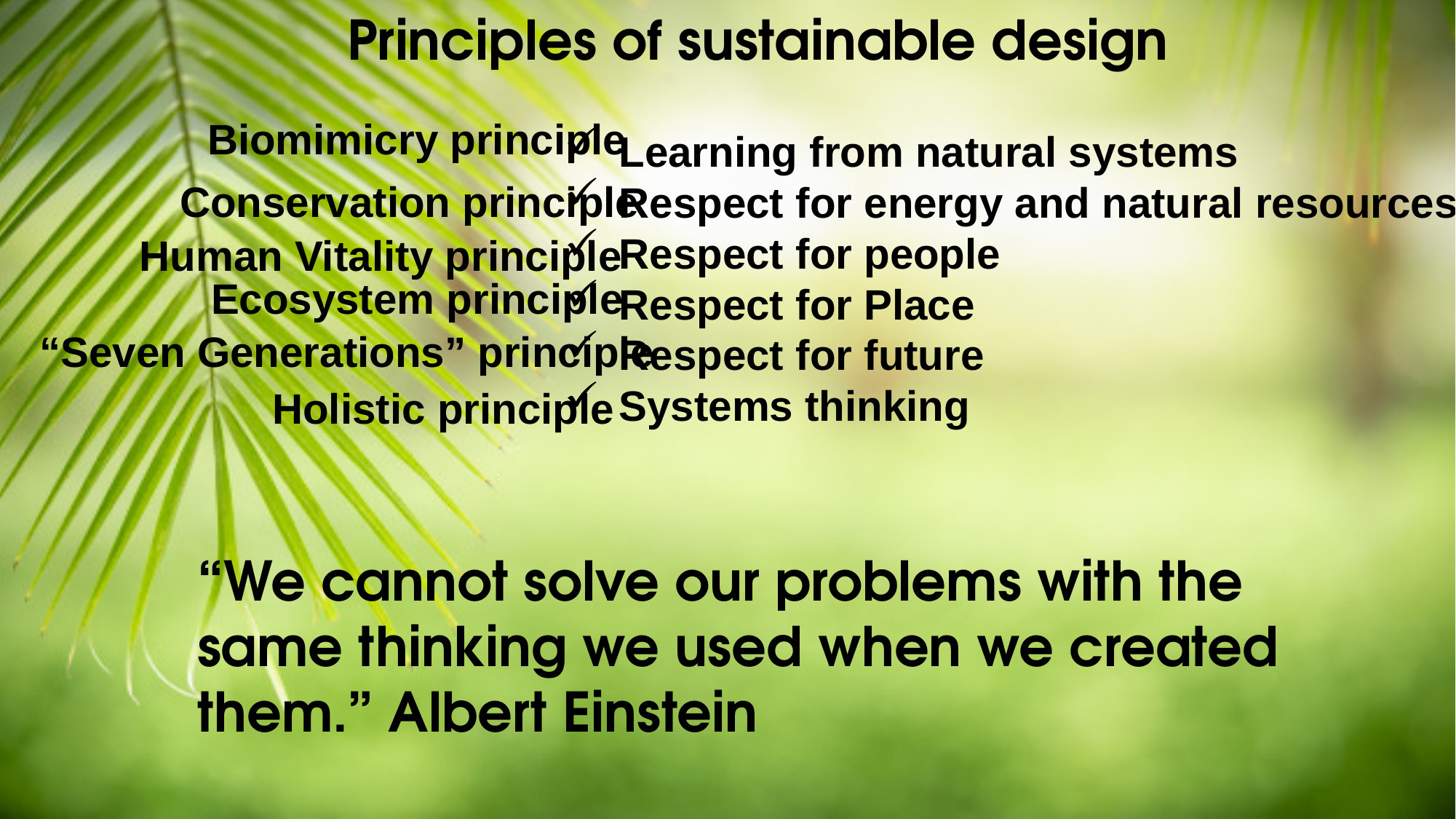

Principles of sustainable design
Biomimicry principle
Learning from natural systems
Respect for energy and natural resources
Respect for people
Respect for Place
Respect for future
Systems thinking

Conservation principle
Human Vitality principle
Ecosystem principle
“Seven Generations” principle
Holistic principle
“We cannot solve our problems with the same thinking we used when we created them.” Albert Einstein